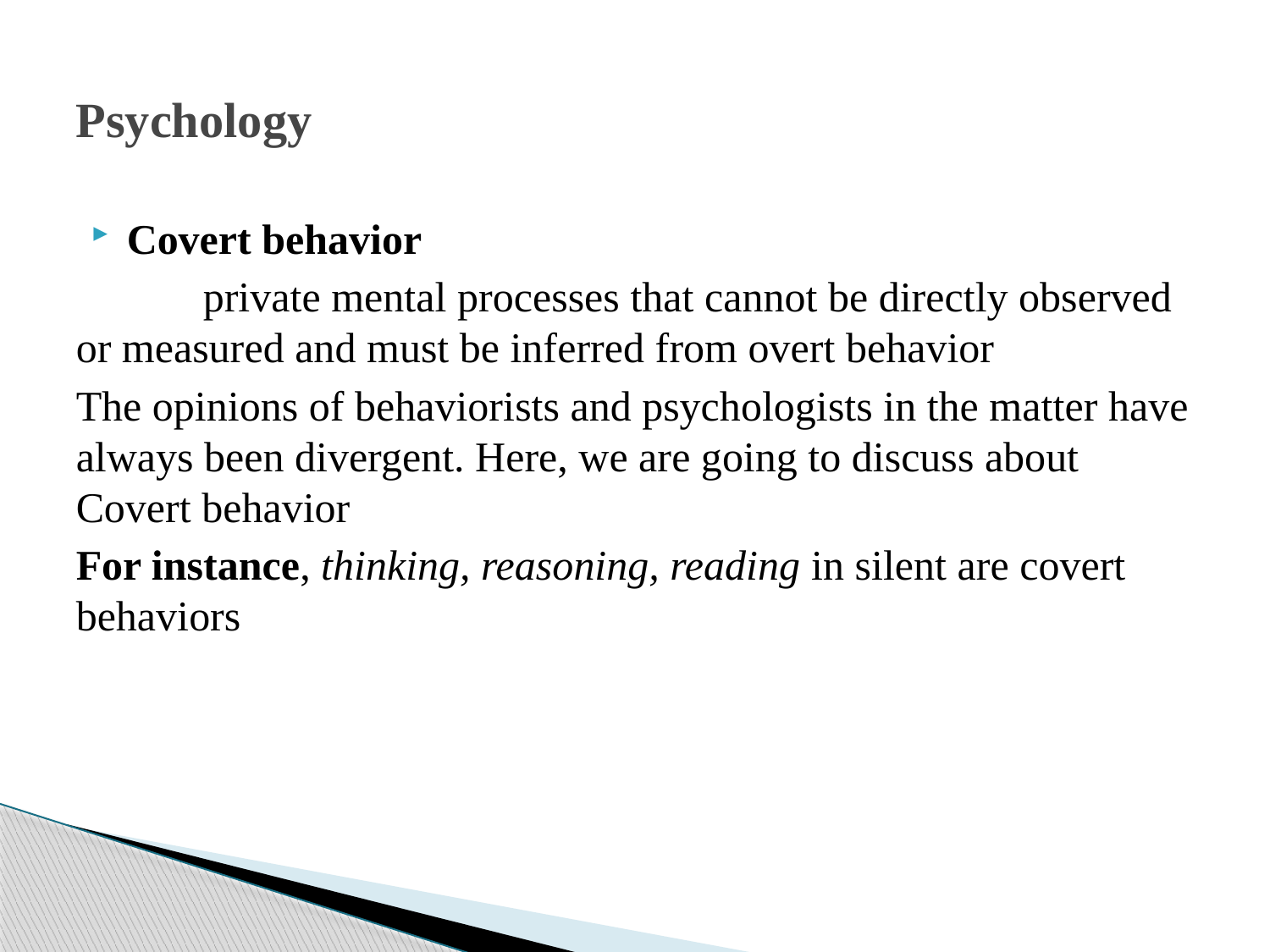

# Psychology
Covert behavior
	private mental processes that cannot be directly observed or measured and must be inferred from overt behavior
The opinions of behaviorists and psychologists in the matter have always been divergent. Here, we are going to discuss about Covert behavior
For instance, thinking, reasoning, reading in silent are covert behaviors